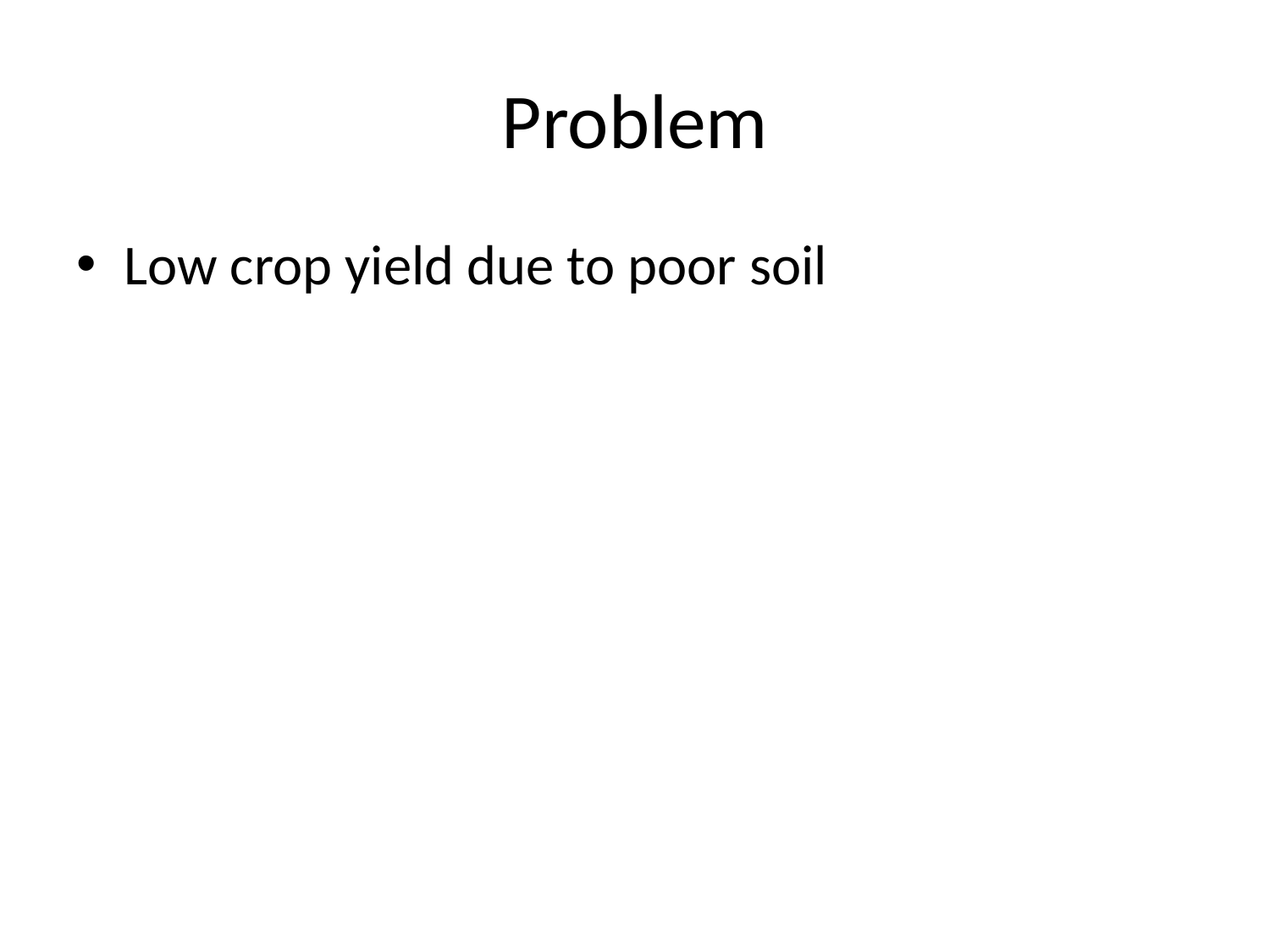

# Problem
Low crop yield due to poor soil